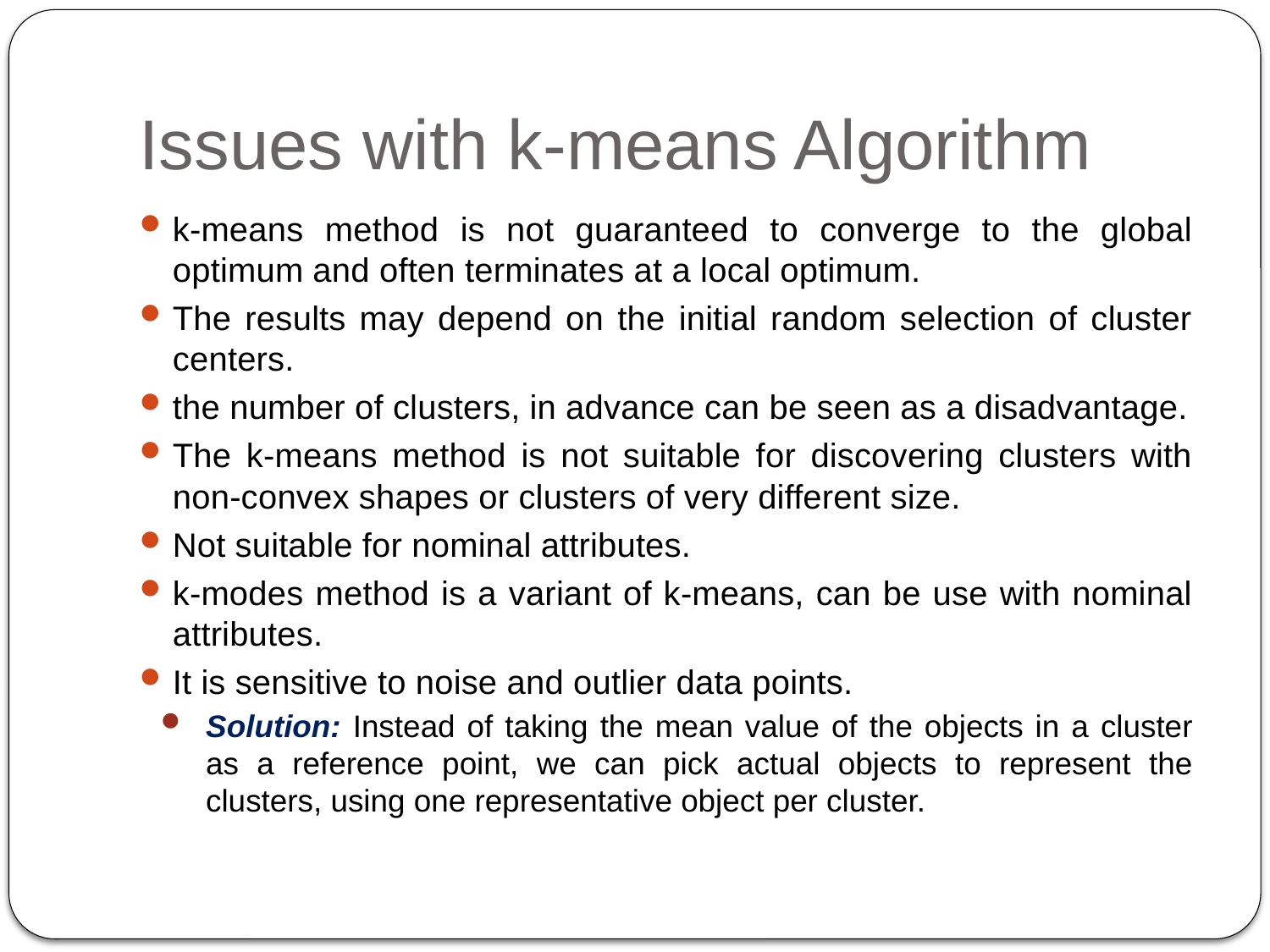

# Issues with k-means Algorithm
k-means method is not guaranteed to converge to the global optimum and often terminates at a local optimum.
The results may depend on the initial random selection of cluster centers.
the number of clusters, in advance can be seen as a disadvantage.
The k-means method is not suitable for discovering clusters with non-convex shapes or clusters of very different size.
Not suitable for nominal attributes.
k-modes method is a variant of k-means, can be use with nominal attributes.
It is sensitive to noise and outlier data points.
Solution: Instead of taking the mean value of the objects in a cluster as a reference point, we can pick actual objects to represent the clusters, using one representative object per cluster.